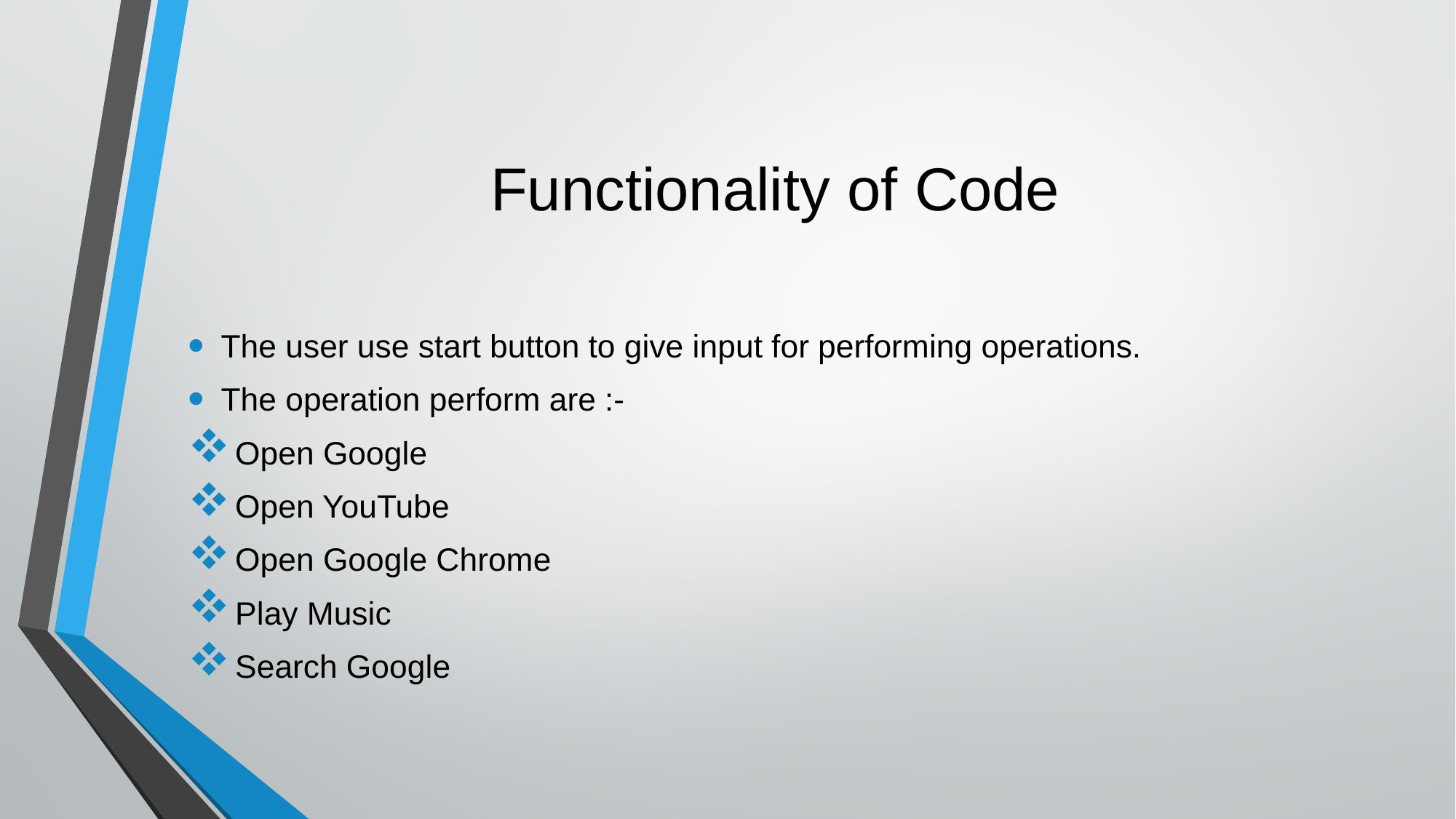

# Functionality of Code
The user use start button to give input for performing operations.
The operation perform are :-
 Open Google
 Open YouTube
 Open Google Chrome
 Play Music
 Search Google